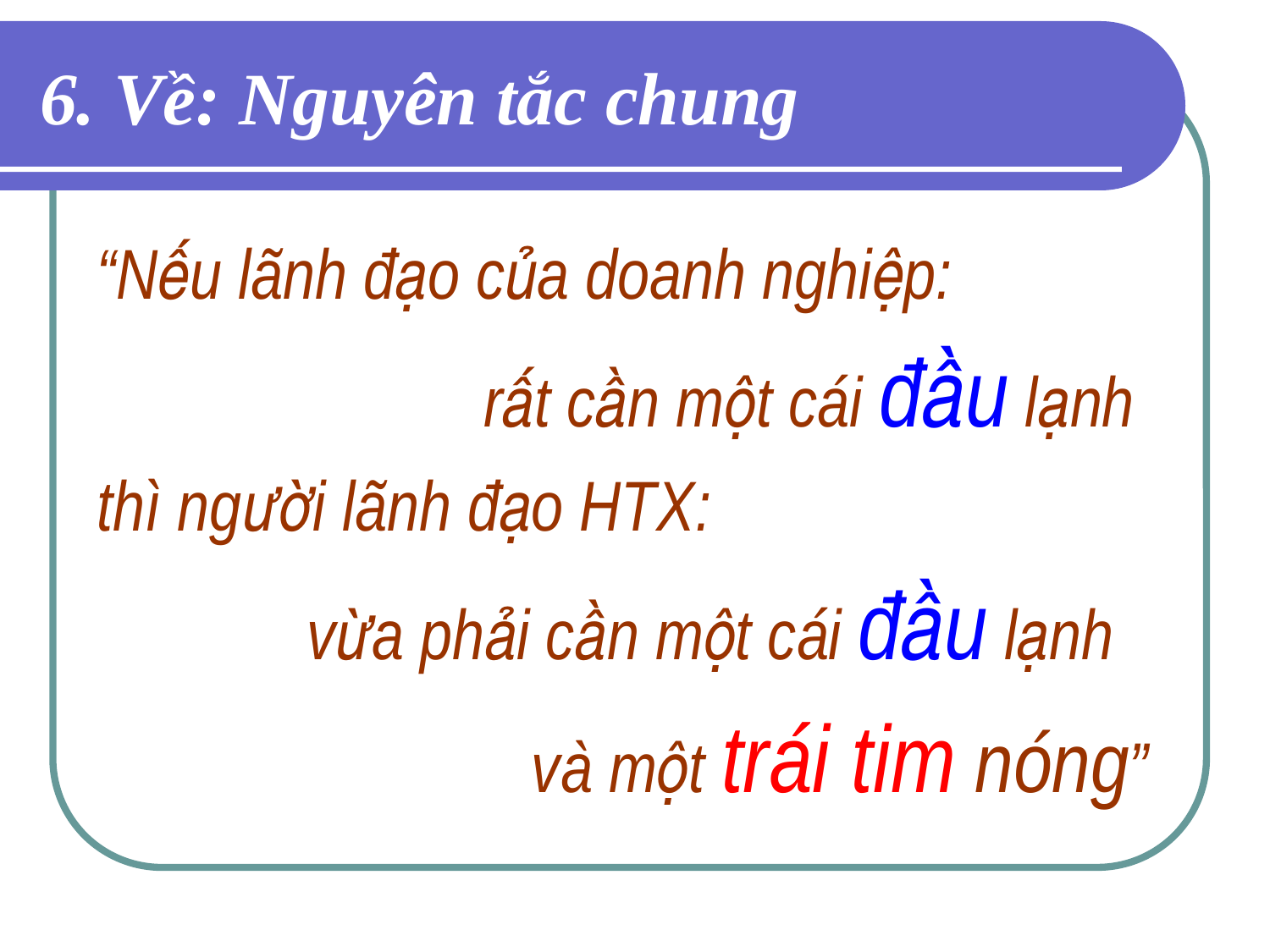

# 6. Về: Nguyên tắc chung
“Nếu lãnh đạo của doanh nghiệp:
                        rất cần một cái đầu lạnh
thì người lãnh đạo HTX:
             vừa phải cần một cái đầu lạnh
                           và một trái tim nóng”